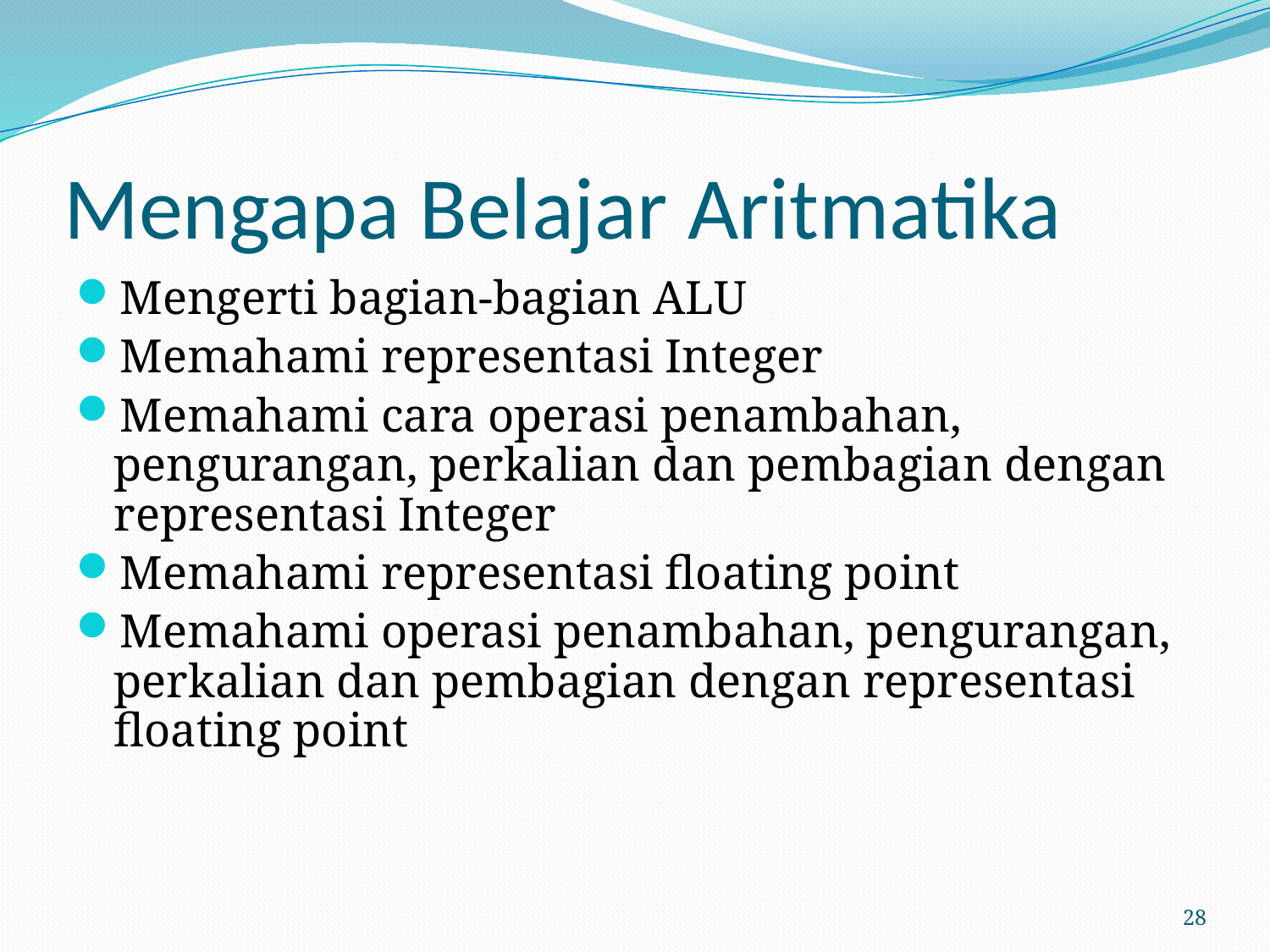

# Mengapa Belajar Aritmatika
Mengerti bagian-bagian ALU
Memahami representasi Integer
Memahami cara operasi penambahan, pengurangan, perkalian dan pembagian dengan representasi Integer
Memahami representasi floating point
Memahami operasi penambahan, pengurangan, perkalian dan pembagian dengan representasi floating point
28